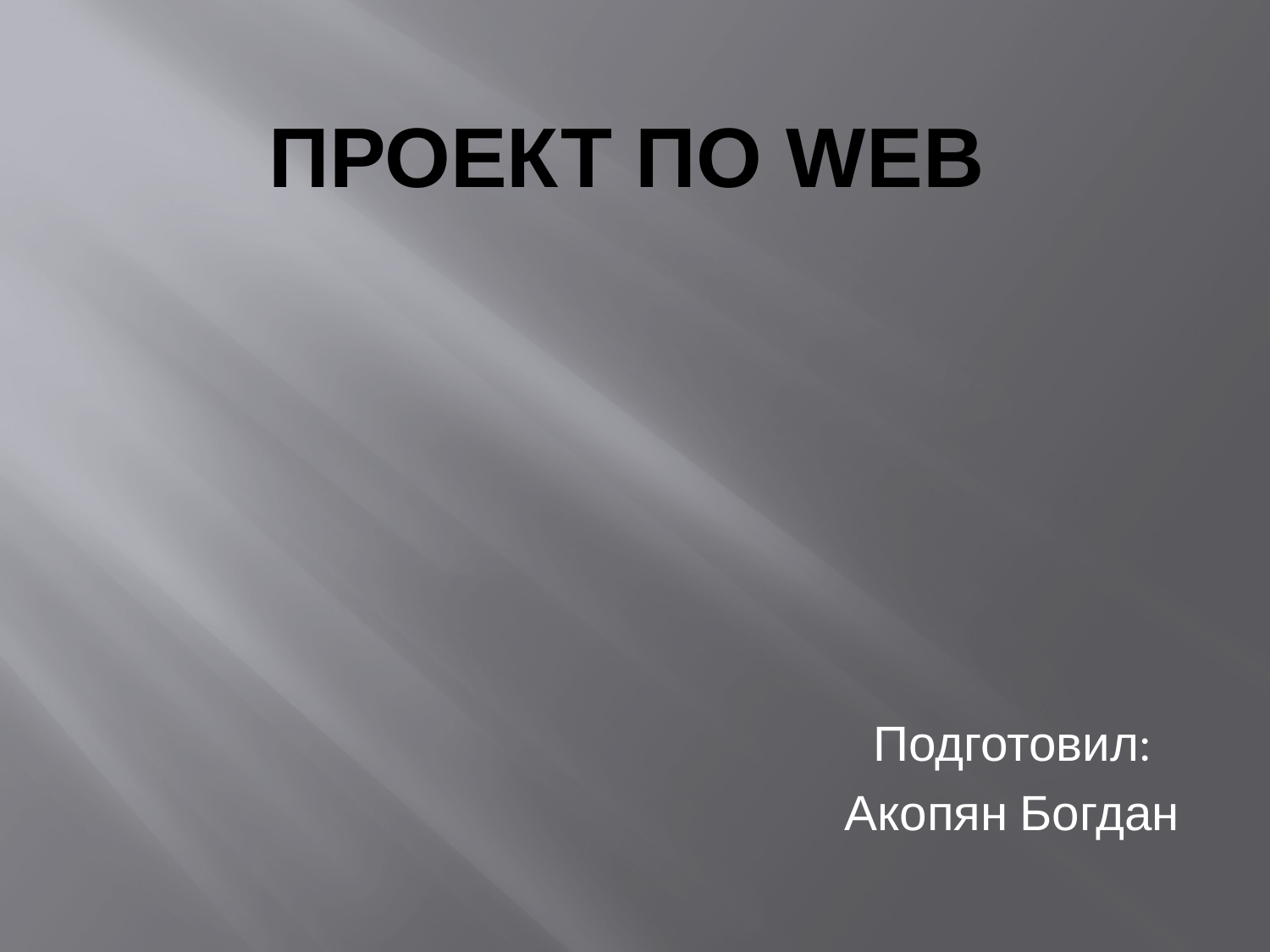

# Проект по web
Подготовил:
Акопян Богдан